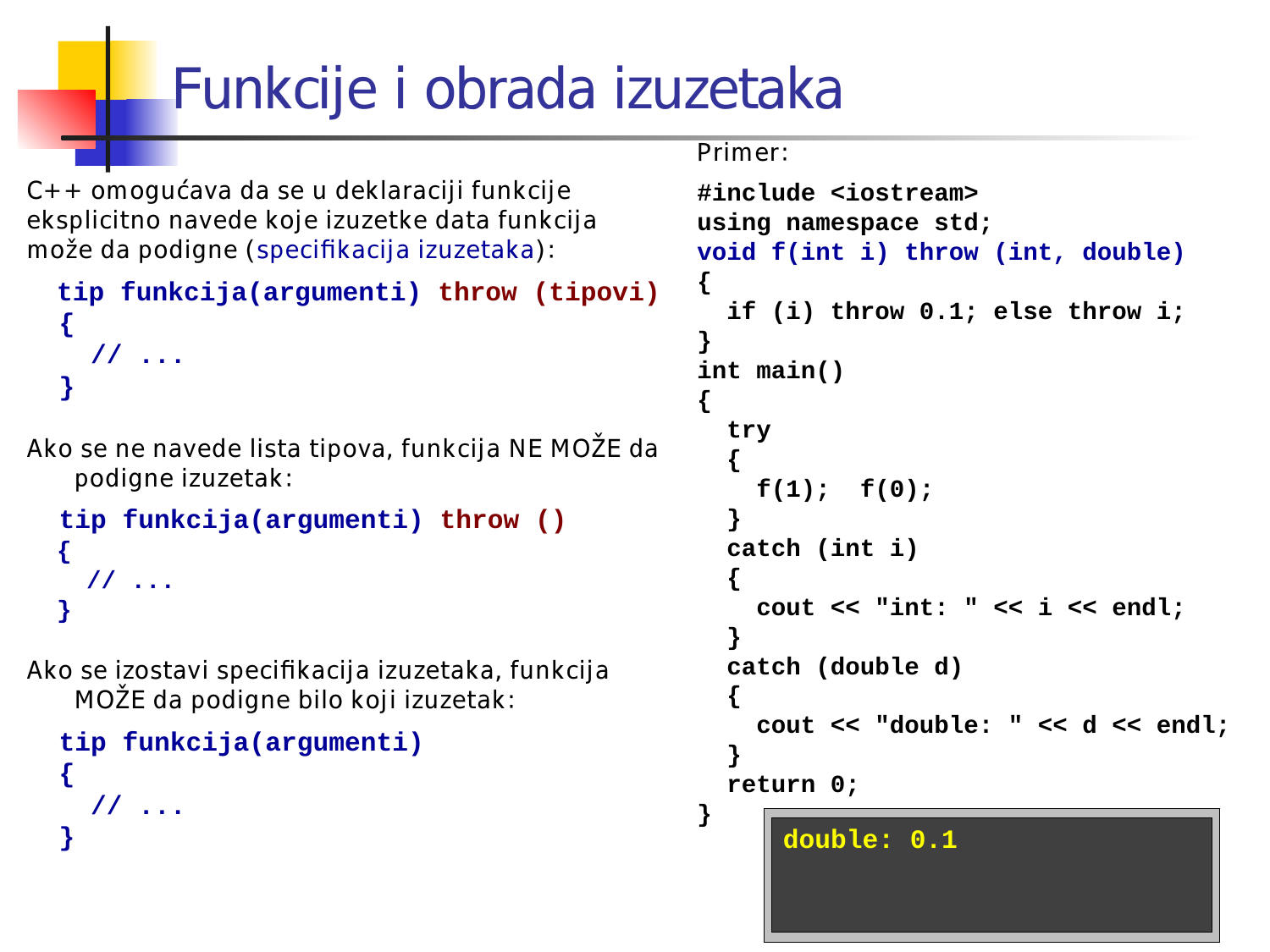

Funkcije i obrada izuzetaka
Primer:
#include <iostream>
using namespace std;
void f(int i) throw (int, double)
{
  if (i) throw 0.1; else throw i;
}
int main()
{
  try
  {
    f(1);  f(0);
  }
  catch (int i)
  {
    cout << "int: " << i << endl;
  }
  catch (double d)
  {
    cout << "double: " << d << endl;
  }
  return 0;
}
C++ omogućava da se u deklaraciji funkcije eksplicitno navede koje izuzetke data funkcija može da podigne (specifikacija izuzetaka):
  tip funkcija(argumenti) throw (tipovi)
  {
    // ...
  }
Ako se ne navede lista tipova, funkcija NE MOŽE da podigne izuzetak:
  tip funkcija(argumenti) throw ()
  {
    // ...
  }
Ako se izostavi specifikacija izuzetaka, funkcija MOŽE da podigne bilo koji izuzetak:
  tip funkcija(argumenti)
  {
    // ...
  }

double: 0.1